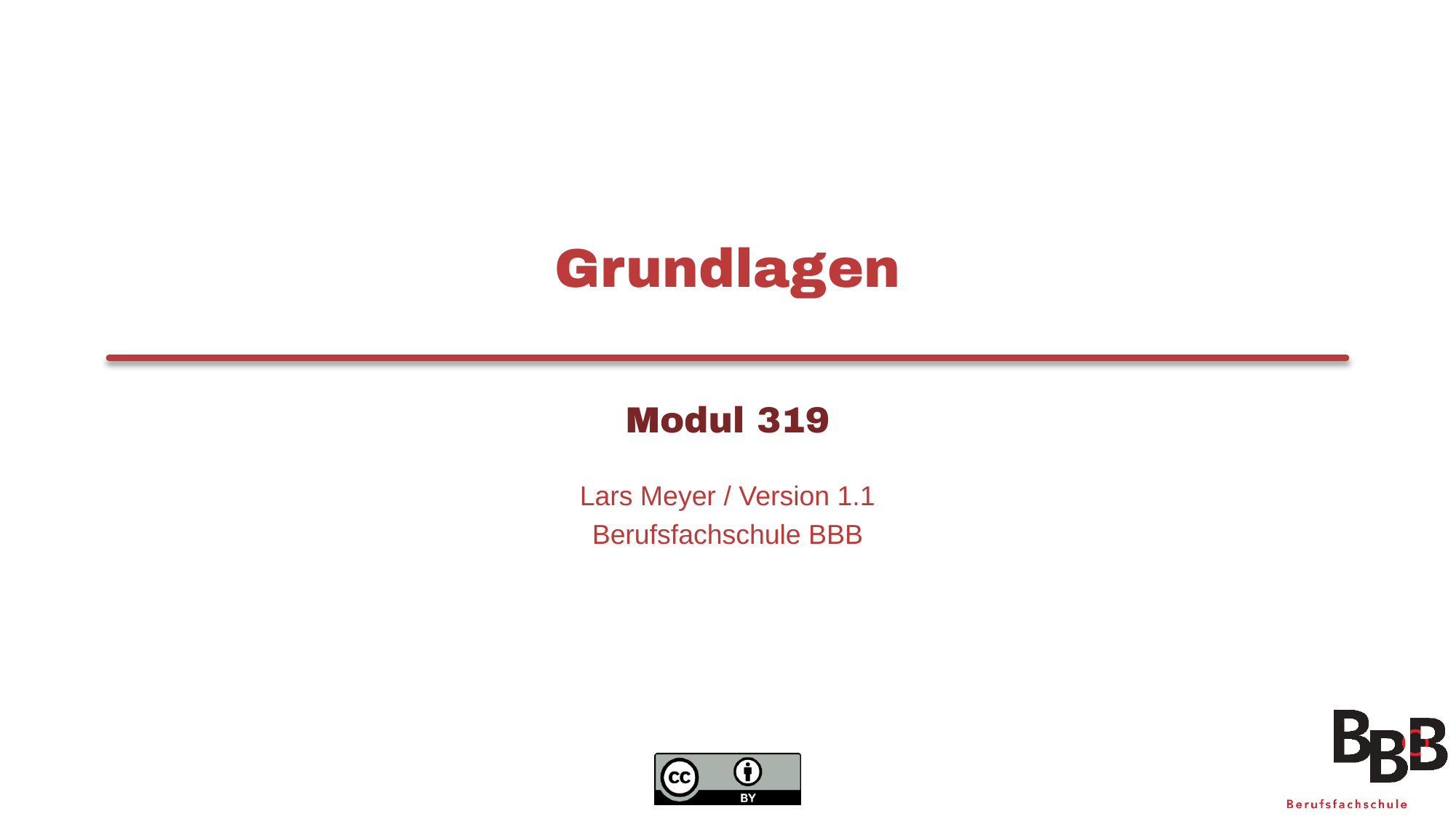

# Grundlagen
Modul 319
Lars Meyer / Version 1.1
Berufsfachschule BBB